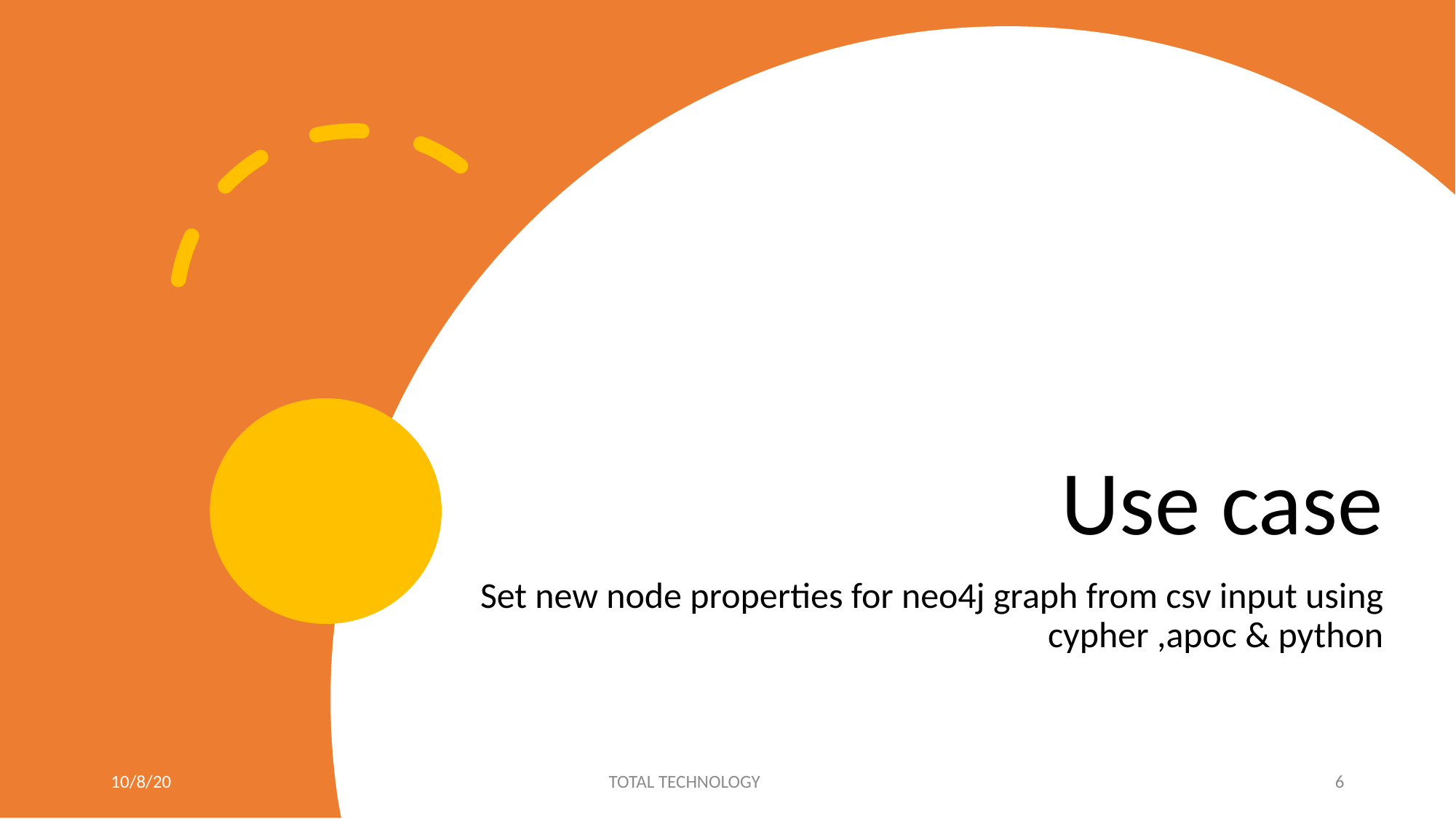

# Use case

Set new node properties for neo4j graph from csv input using cypher ,apoc & python
10/8/20
TOTAL TECHNOLOGY
6